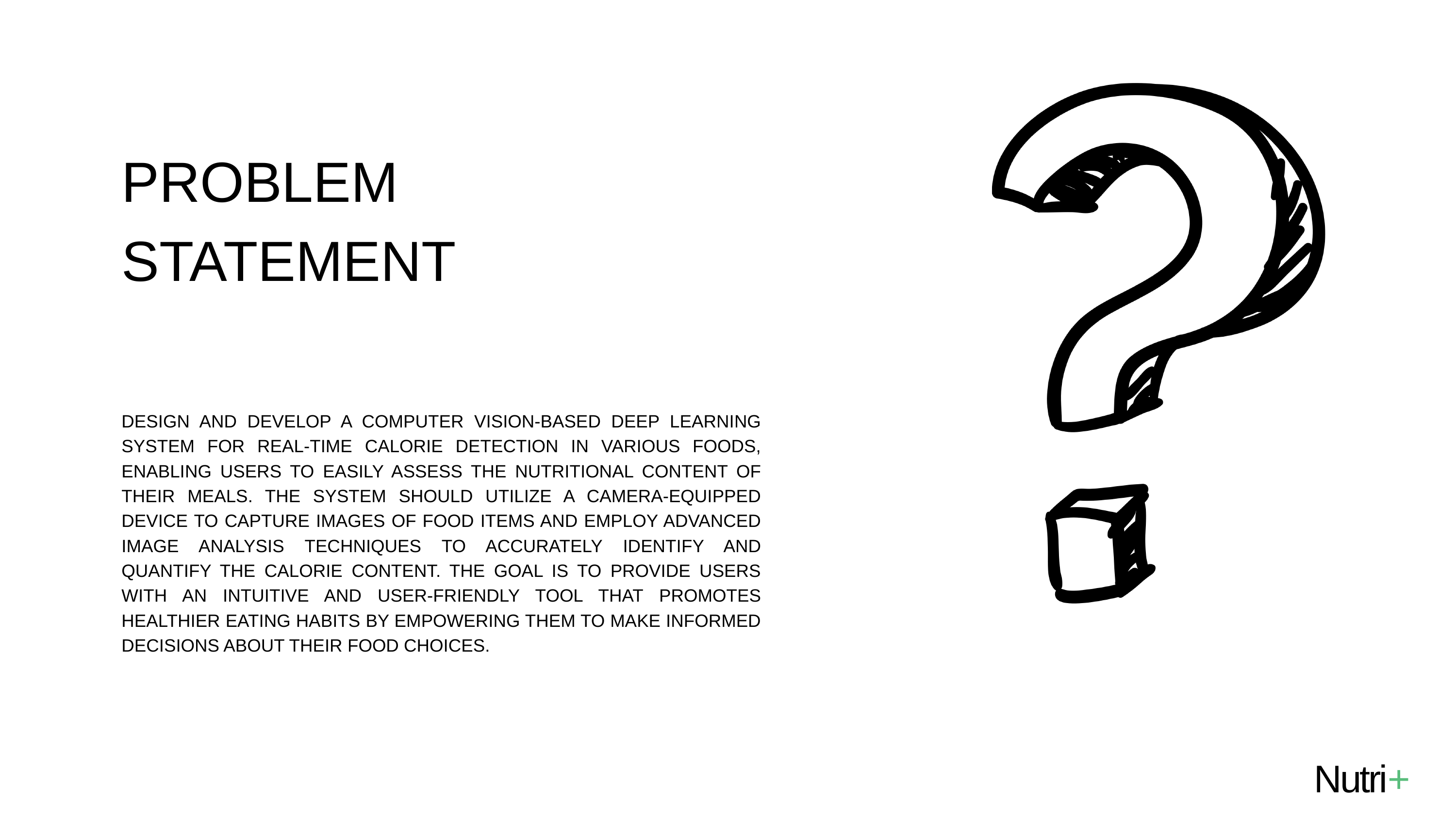

PROBLEM STATEMENT
DESIGN AND DEVELOP A COMPUTER VISION-BASED DEEP LEARNING SYSTEM FOR REAL-TIME CALORIE DETECTION IN VARIOUS FOODS, ENABLING USERS TO EASILY ASSESS THE NUTRITIONAL CONTENT OF THEIR MEALS. THE SYSTEM SHOULD UTILIZE A CAMERA-EQUIPPED DEVICE TO CAPTURE IMAGES OF FOOD ITEMS AND EMPLOY ADVANCED IMAGE ANALYSIS TECHNIQUES TO ACCURATELY IDENTIFY AND QUANTIFY THE CALORIE CONTENT. THE GOAL IS TO PROVIDE USERS WITH AN INTUITIVE AND USER-FRIENDLY TOOL THAT PROMOTES HEALTHIER EATING HABITS BY EMPOWERING THEM TO MAKE INFORMED DECISIONS ABOUT THEIR FOOD CHOICES.
Nutri+